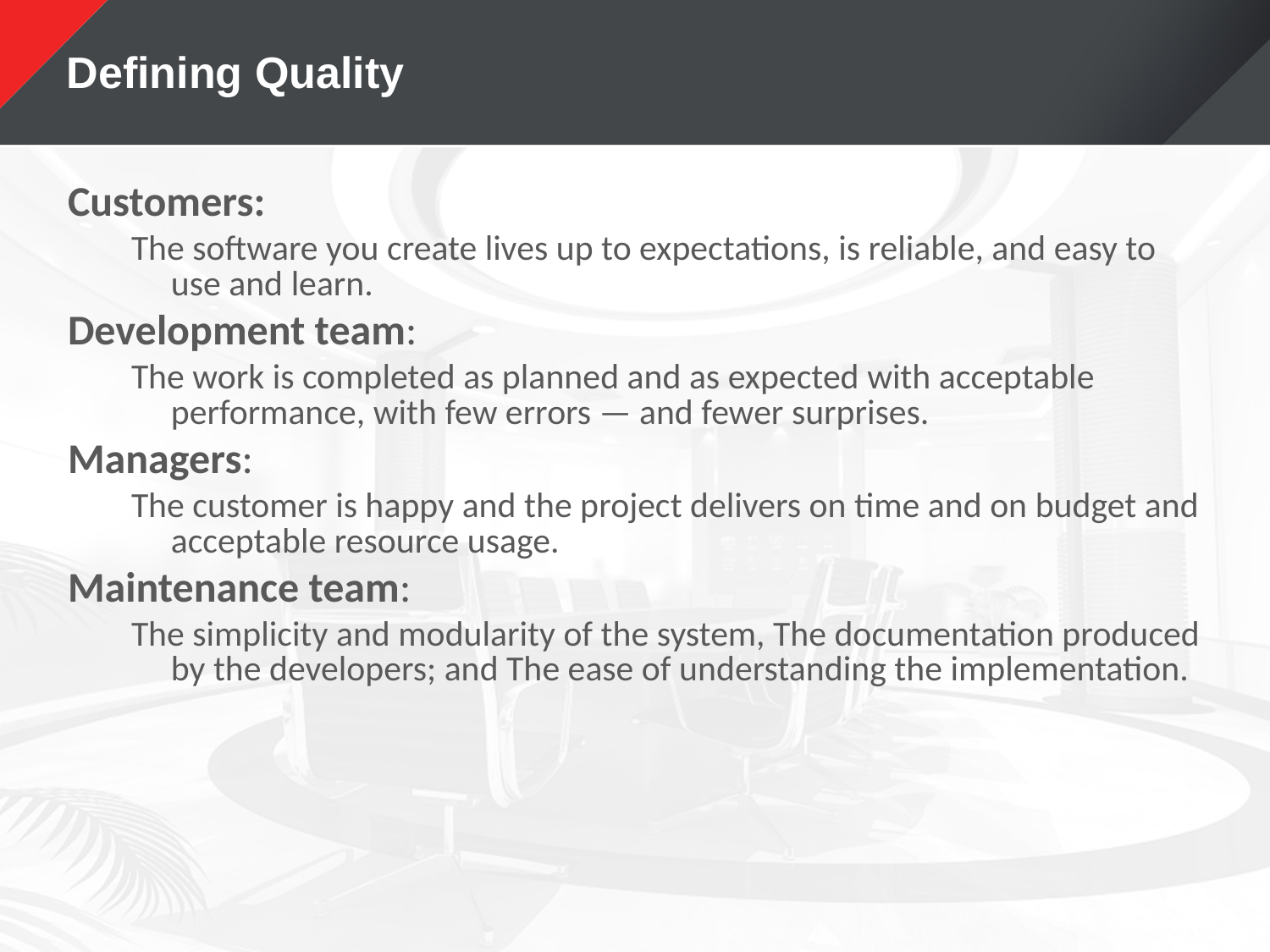

# Defining Quality
Customers:
The software you create lives up to expectations, is reliable, and easy to use and learn.
Development team:
The work is completed as planned and as expected with acceptable performance, with few errors — and fewer surprises.
Managers:
The customer is happy and the project delivers on time and on budget and acceptable resource usage.
Maintenance team:
The simplicity and modularity of the system, The documentation produced by the developers; and The ease of understanding the implementation.